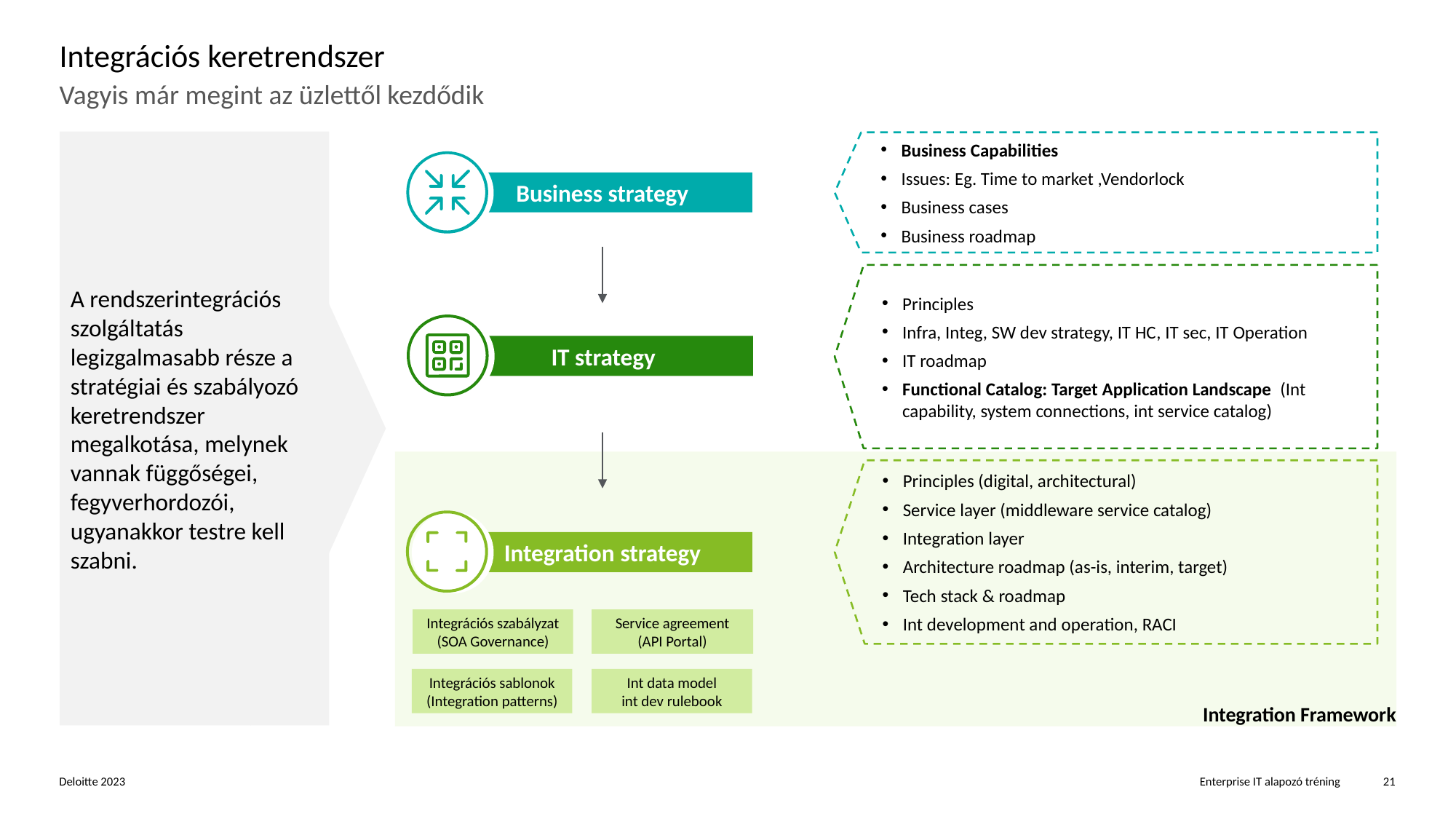

# Integrációs keretrendszer
Vagyis már megint az üzlettől kezdődik
A rendszerintegrációs szolgáltatás legizgalmasabb része a stratégiai és szabályozó keretrendszer megalkotása, melynek vannak függőségei, fegyverhordozói, ugyanakkor testre kell szabni.

Business Capabilities
Issues: Eg. Time to market ,Vendorlock
Business cases
Business roadmap

Business strategy

Principles
Infra, Integ, SW dev strategy, IT HC, IT sec, IT Operation
IT roadmap
Functional Catalog: Target Application Landscape  (Int capability, system connections, int service catalog)

IT strategy
Integration Framework
Principles (digital, architectural)
Service layer (middleware service catalog)
Integration layer
Architecture roadmap (as-is, interim, target)
Tech stack & roadmap
Int development and operation, RACI

Integration strategy
Service agreement
(API Portal)
Integrációs szabályzat
(SOA Governance)
Int data model
int dev rulebook
Integrációs sablonok
(Integration patterns)